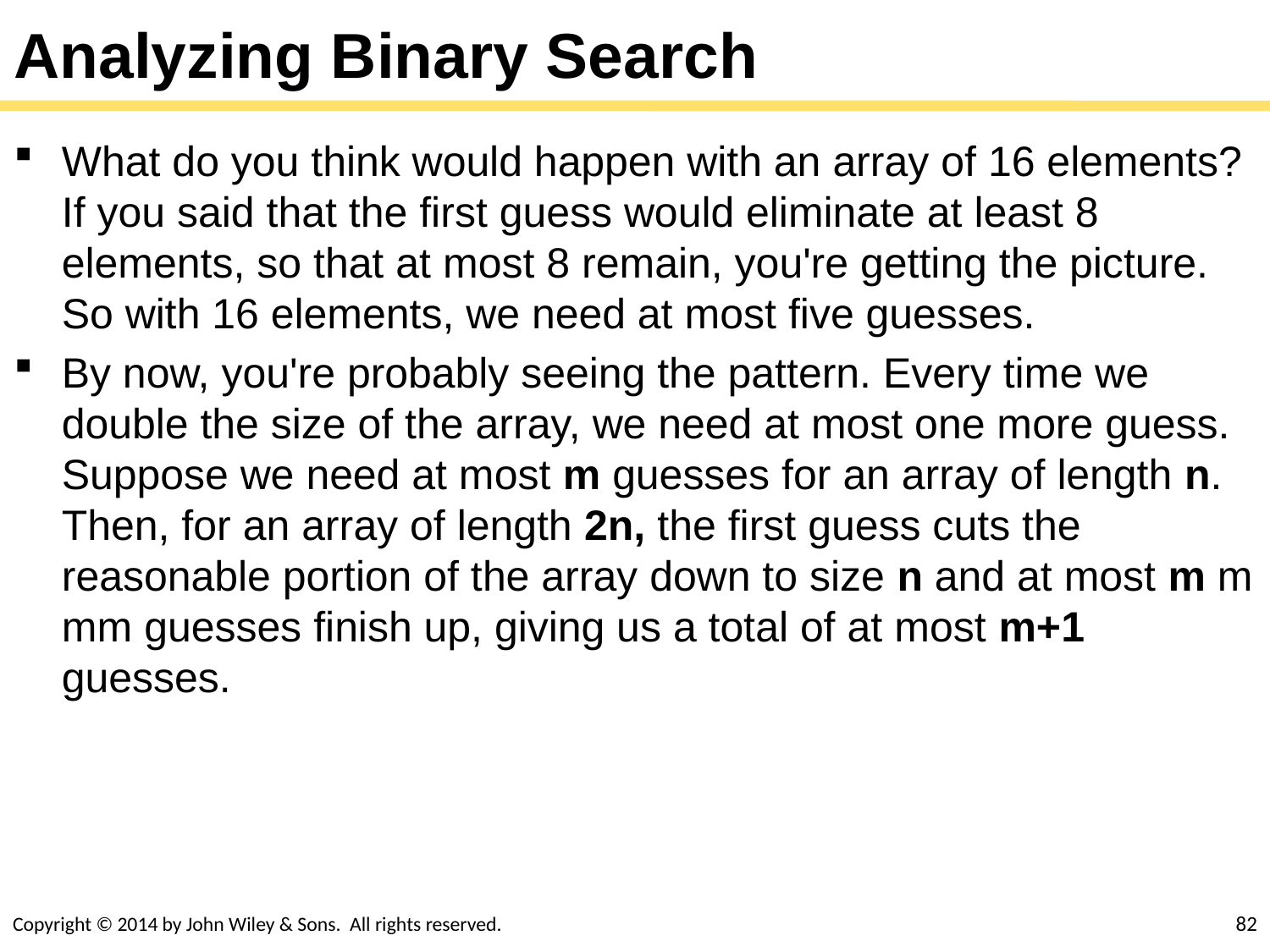

# Analyzing Binary Search
What do you think would happen with an array of 16 elements? If you said that the first guess would eliminate at least 8 elements, so that at most 8 remain, you're getting the picture. So with 16 elements, we need at most five guesses.
By now, you're probably seeing the pattern. Every time we double the size of the array, we need at most one more guess. Suppose we need at most m guesses for an array of length n. Then, for an array of length 2n, the first guess cuts the reasonable portion of the array down to size n and at most m m mm guesses finish up, giving us a total of at most m+1 guesses.